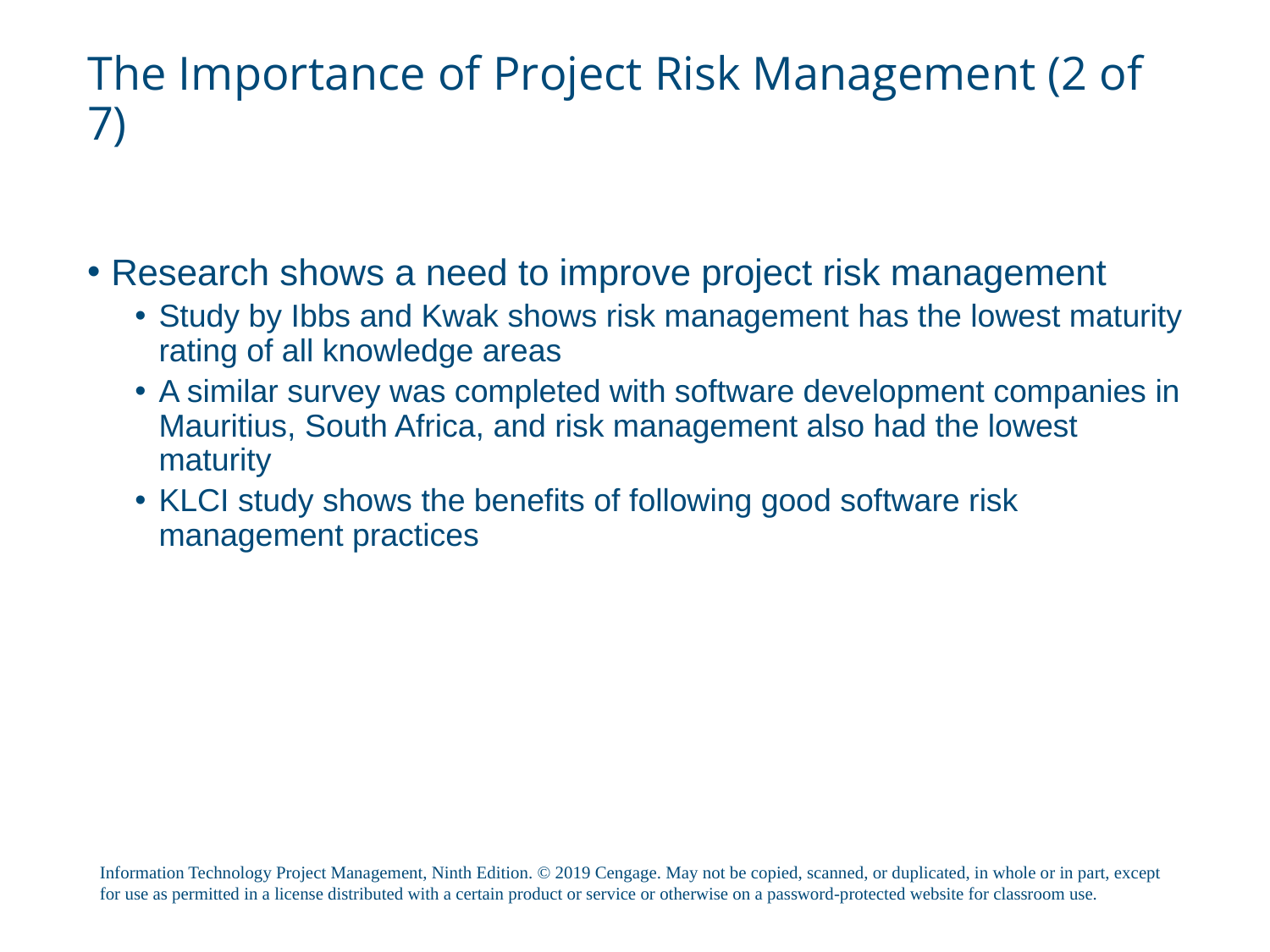

# The Importance of Project Risk Management (2 of 7)
Research shows a need to improve project risk management
Study by Ibbs and Kwak shows risk management has the lowest maturity rating of all knowledge areas
A similar survey was completed with software development companies in Mauritius, South Africa, and risk management also had the lowest maturity
KLCI study shows the benefits of following good software risk management practices
Information Technology Project Management, Ninth Edition. © 2019 Cengage. May not be copied, scanned, or duplicated, in whole or in part, except for use as permitted in a license distributed with a certain product or service or otherwise on a password-protected website for classroom use.